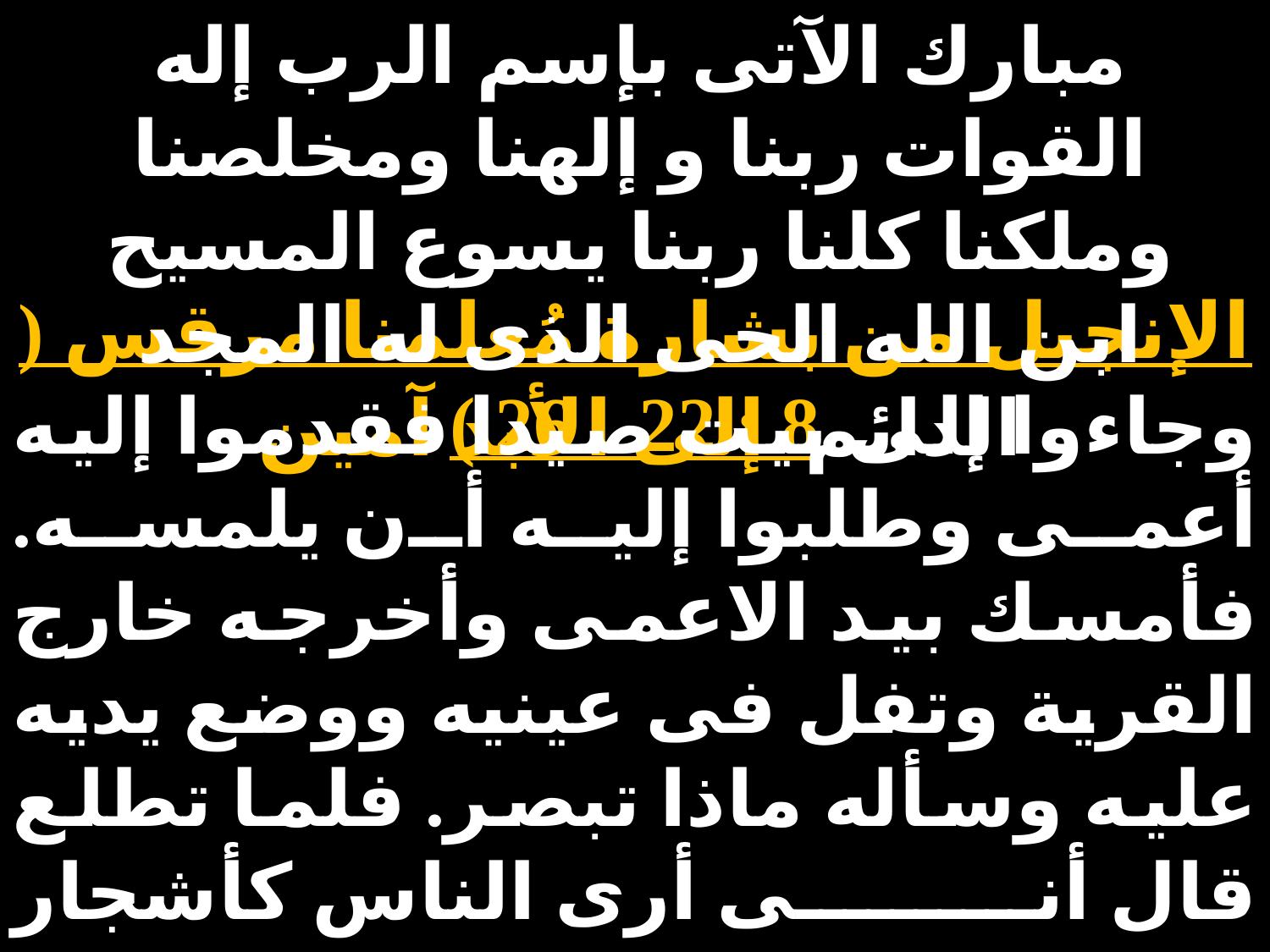

مبارك الآتى بإسم الرب إله القوات ربنا و إلهنا ومخلصنا وملكنا كلنا ربنا يسوع المسيح ابن الله الحى الذى له المجد الدائم  إلى الأبد آمين
الإنجيل من بشارة مُعلمنا مرقس ( 8 : 22 ـ 26 )
وجاءوا إلى بيت صيدا فقدموا إليه أعمى وطلبوا إليه أن يلمسه. فأمسك بيد الاعمى وأخرجه خارج القرية وتفل فى عينيه ووضع يديه عليه وسأله ماذا تبصر. فلما تطلع قال أنى أرى الناس كأشجار يمشون. ثم وضع يديه على عينيه أيضاً فأبصر وشفي ورأى كل شيء جليًا. فأرسله إلى بيته قائلًا